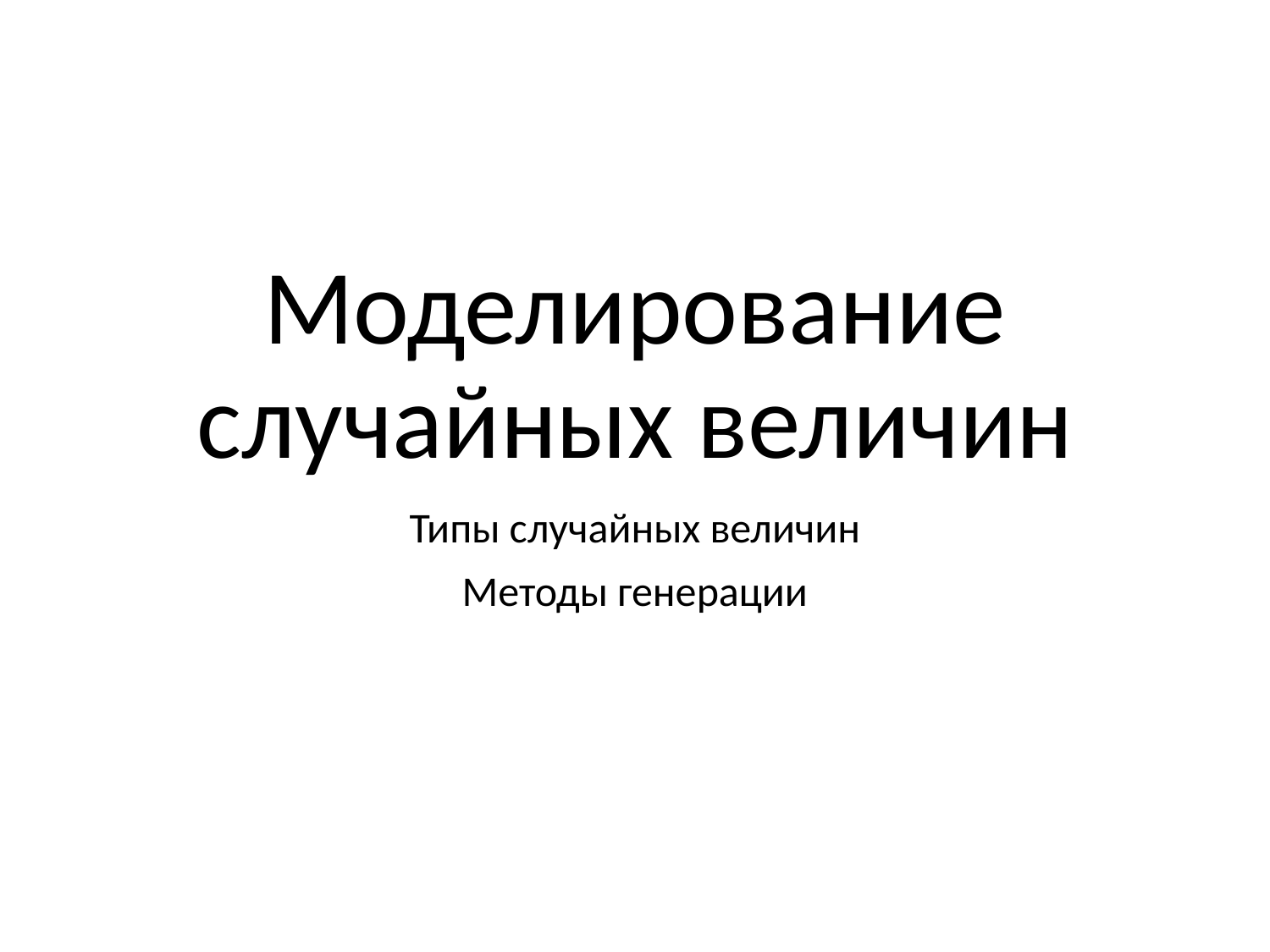

# Моделирование случайных величин
Типы случайных величин
Методы генерации